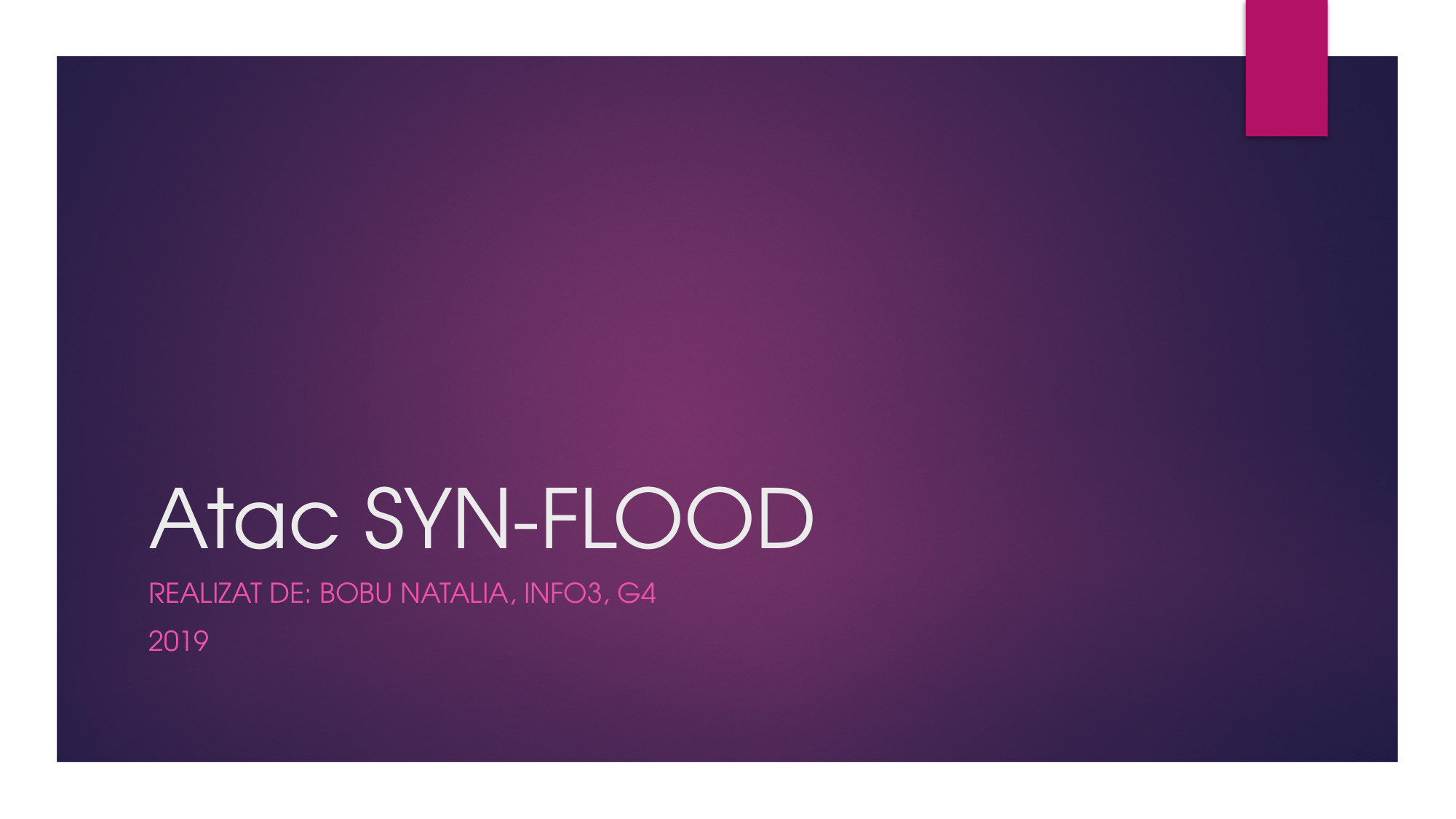

# Atac SYN-FLOOD
Realizat de: Bobu Natalia, info3, g4
2019